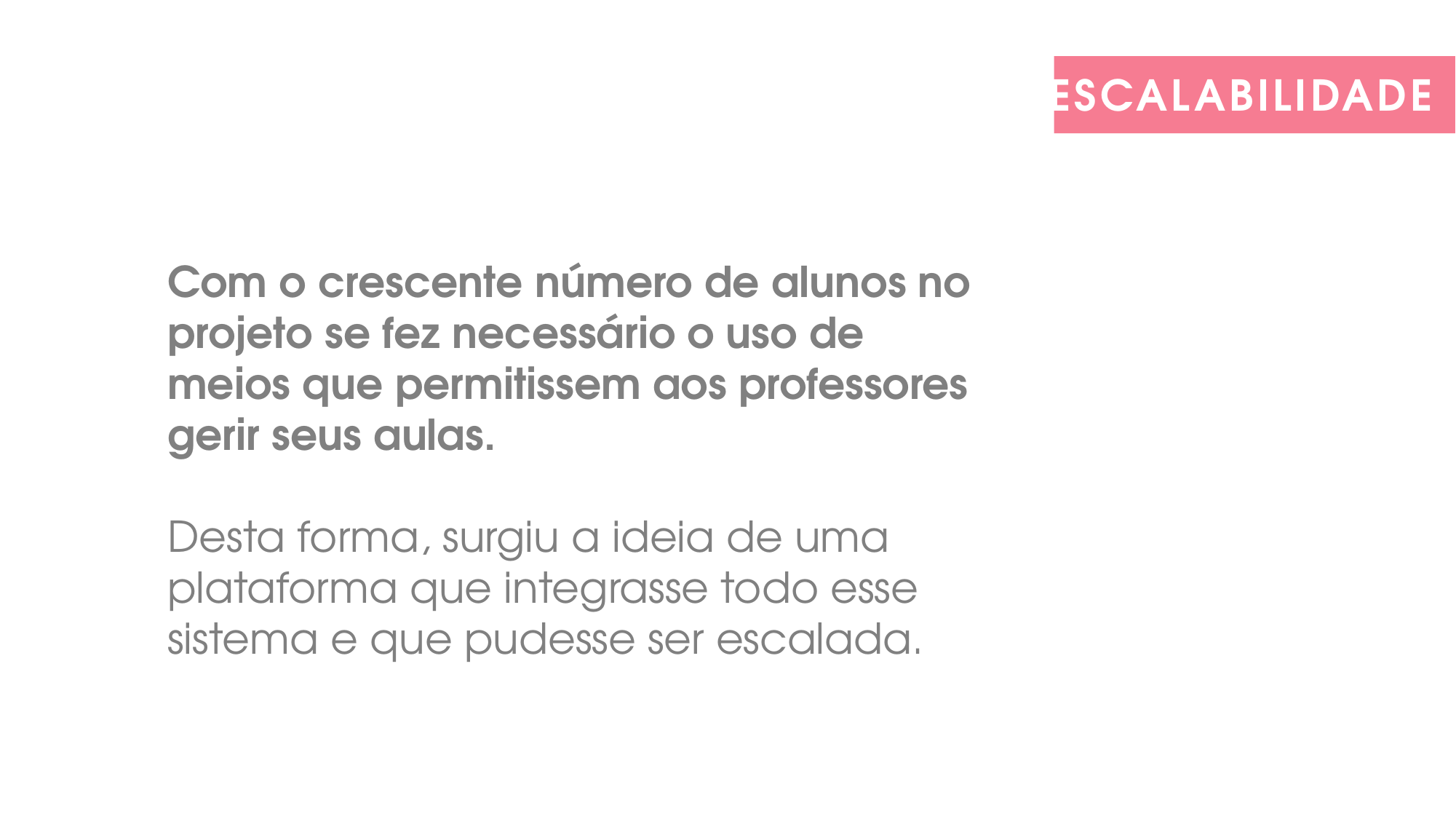

ESCALABILIDADE
Com o crescente número de alunos no projeto se fez necessário o uso de meios que permitissem aos professores gerir seus aulas.

Desta forma, surgiu a ideia de uma plataforma que integrasse todo esse sistema e que pudesse ser escalada.